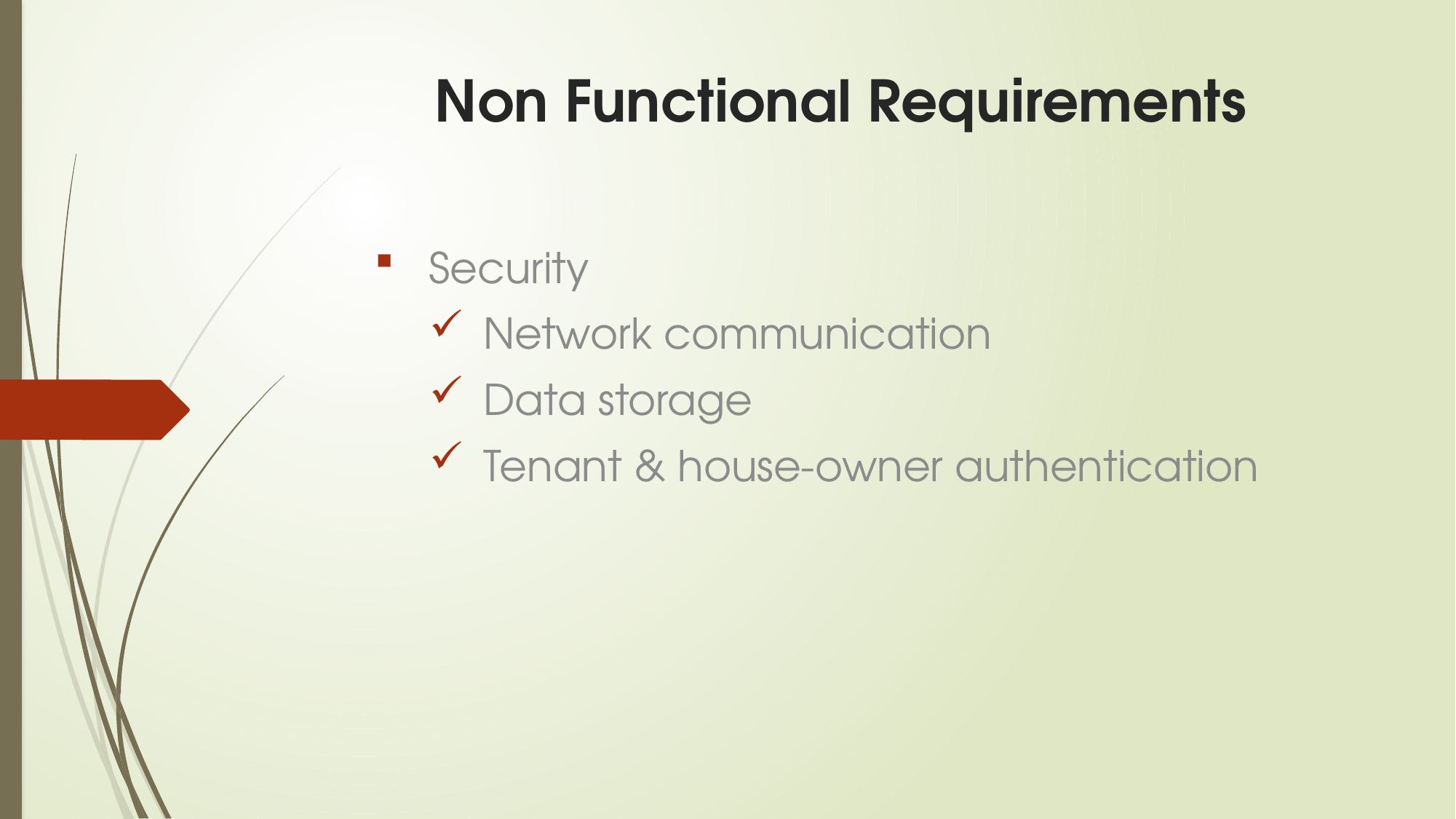

# Non Functional Requirements

Security
Network communication
Data storage
Tenant & house-owner authentication